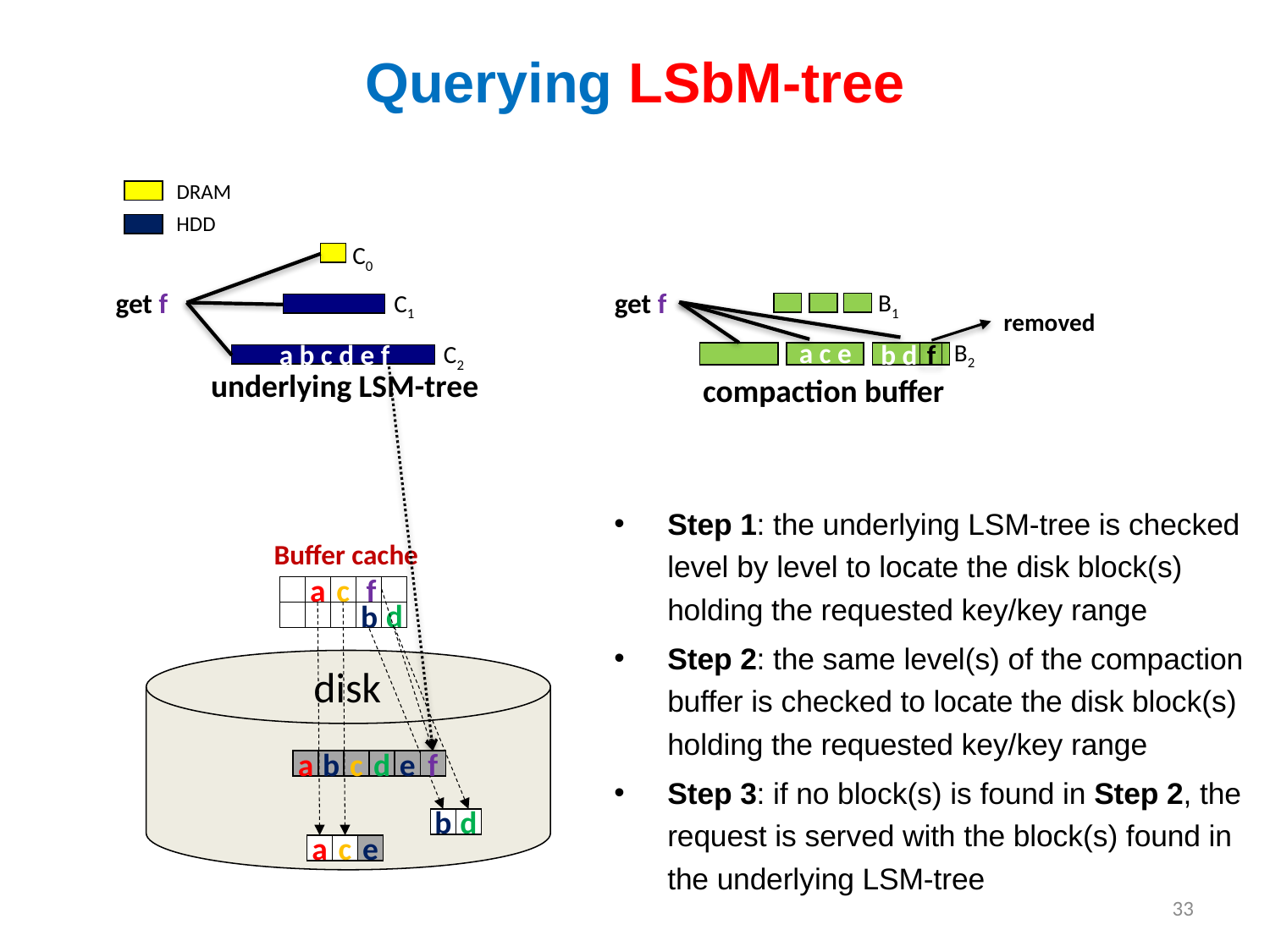

# Querying LSbM-tree
DRAM

HDD

C0

get f
get f
B1
C1

removed
a c e
B2
a b c d e f
f
b d
C2

underlying LSM-tree
compaction buffer
Step 1: the underlying LSM-tree is checked level by level to locate the disk block(s) holding the requested key/key range
Step 2: the same level(s) of the compaction buffer is checked to locate the disk block(s) holding the requested key/key range
Step 3: if no block(s) is found in Step 2, the request is served with the block(s) found in the underlying LSM-tree
Buffer cache
f
c

a
d
b

disk
a
b
c
d
e
f
b
d
e
a
c
33